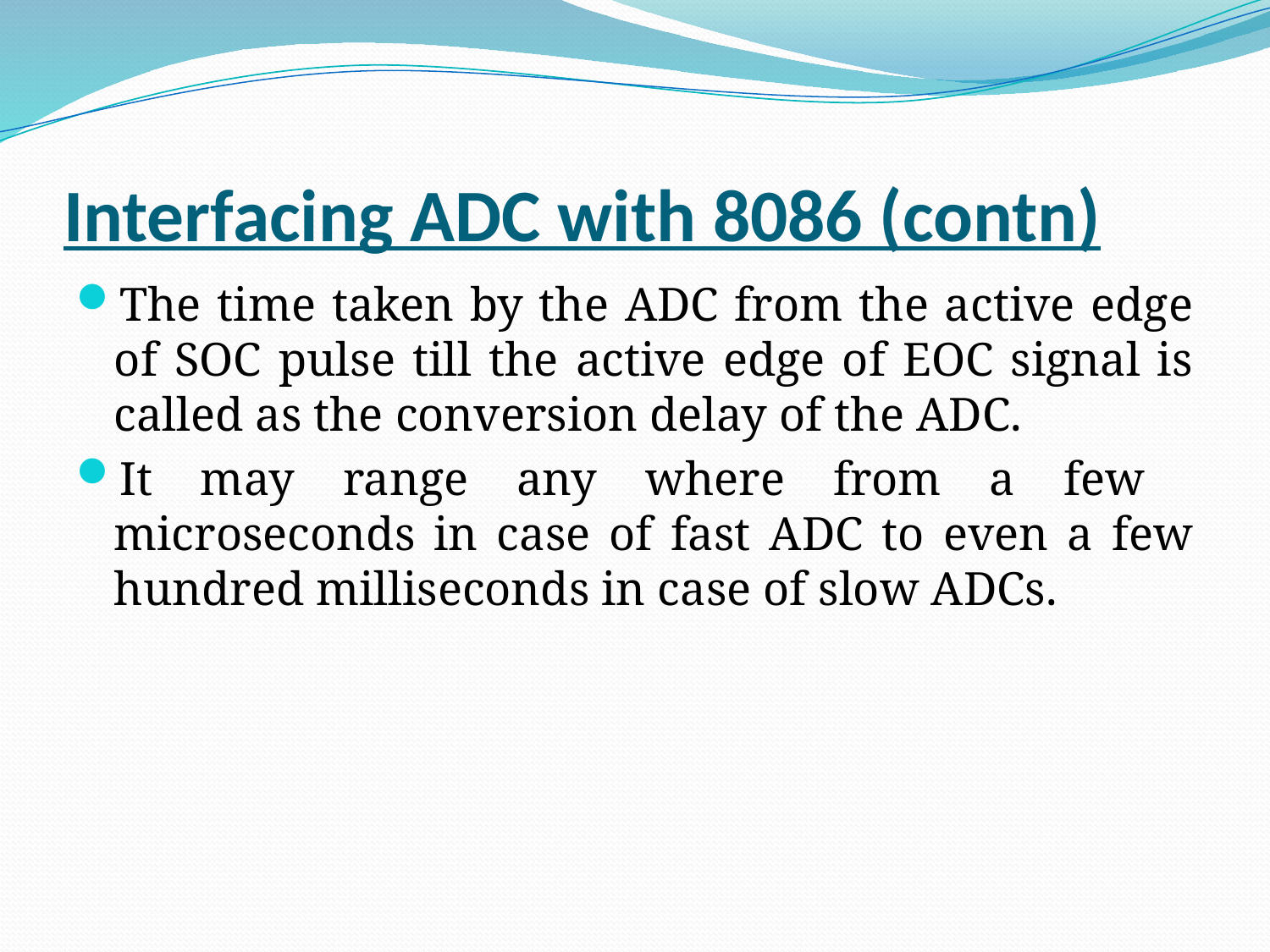

# Interfacing ADC with 8086 (contn)
The time taken by the ADC from the active edge of SOC pulse till the active edge of EOC signal is called as the conversion delay of the ADC.
It may range any where from a few  microseconds in case of fast ADC to even a few hundred milliseconds in case of slow ADCs.